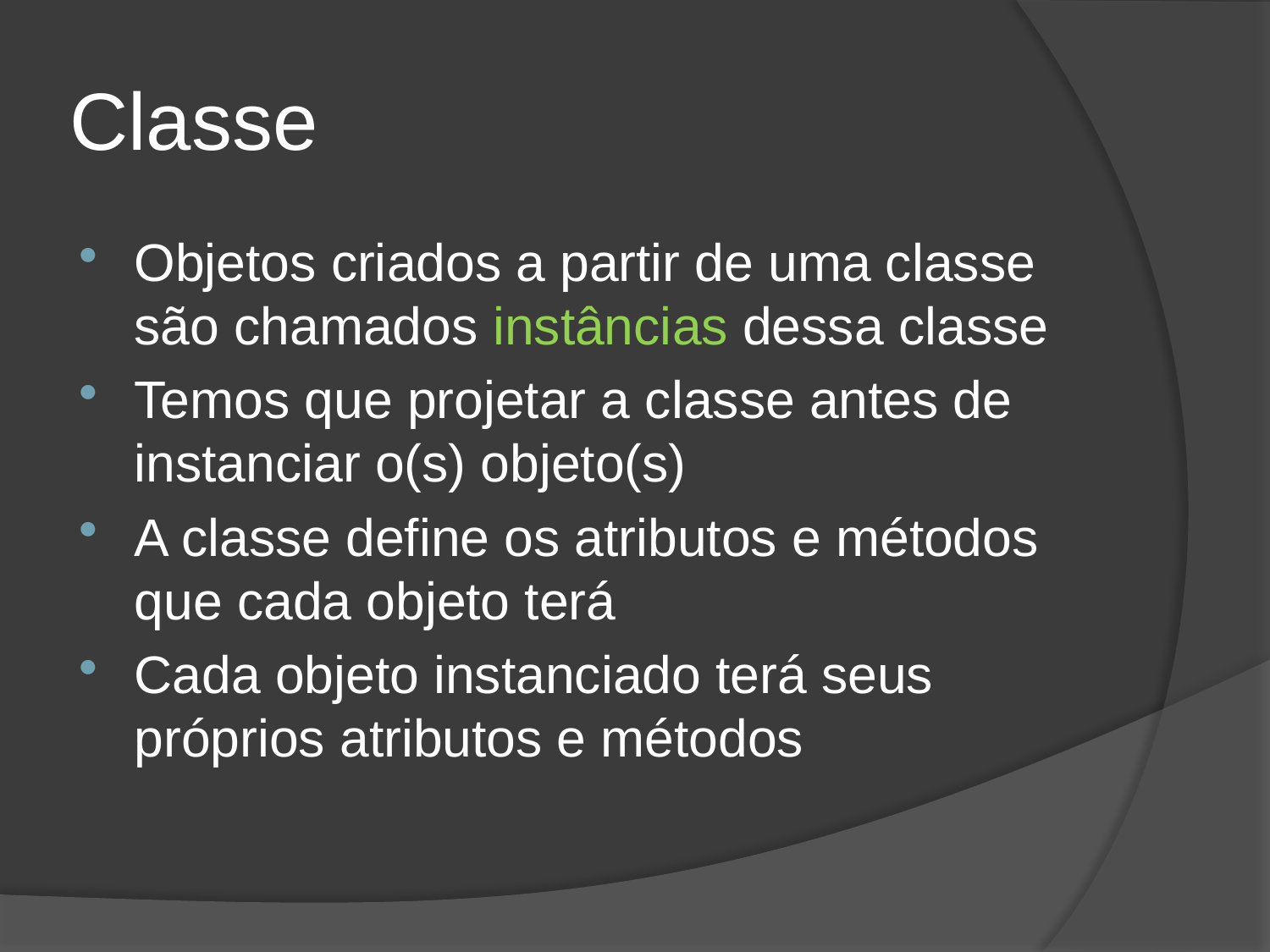

# Classe
Objetos criados a partir de uma classe são chamados instâncias dessa classe
Temos que projetar a classe antes de instanciar o(s) objeto(s)
A classe define os atributos e métodos que cada objeto terá
Cada objeto instanciado terá seus próprios atributos e métodos